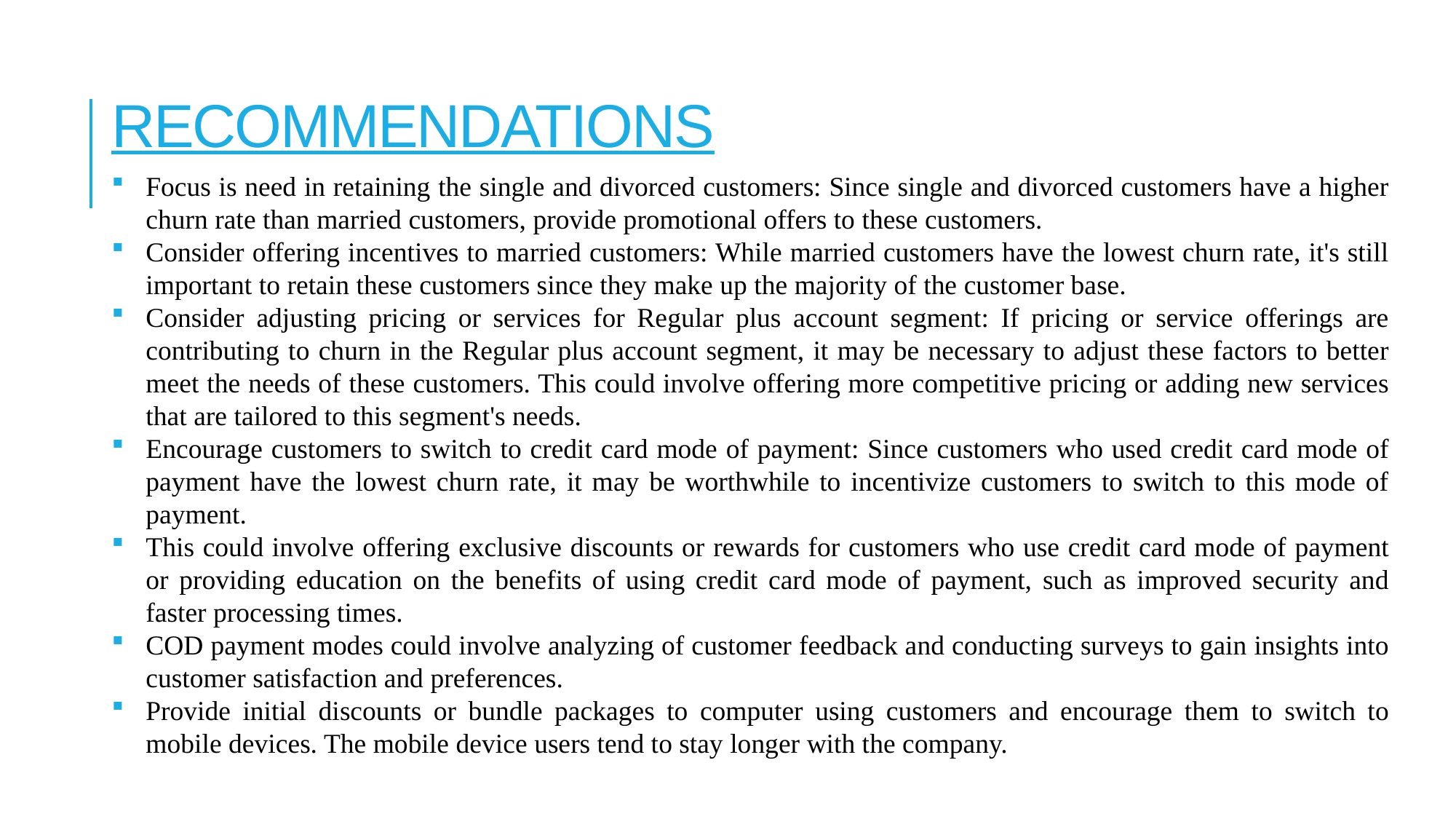

RECOMMENDATIONS
RECOMMENDATIONS
Focus is need in retaining the single and divorced customers: Since single and divorced customers have a higher churn rate than married customers, provide promotional offers to these customers.
Consider offering incentives to married customers: While married customers have the lowest churn rate, it's still important to retain these customers since they make up the majority of the customer base.
Consider adjusting pricing or services for Regular plus account segment: If pricing or service offerings are contributing to churn in the Regular plus account segment, it may be necessary to adjust these factors to better meet the needs of these customers. This could involve offering more competitive pricing or adding new services that are tailored to this segment's needs.
Encourage customers to switch to credit card mode of payment: Since customers who used credit card mode of payment have the lowest churn rate, it may be worthwhile to incentivize customers to switch to this mode of payment.
This could involve offering exclusive discounts or rewards for customers who use credit card mode of payment or providing education on the benefits of using credit card mode of payment, such as improved security and faster processing times.
COD payment modes could involve analyzing of customer feedback and conducting surveys to gain insights into customer satisfaction and preferences.
Provide initial discounts or bundle packages to computer using customers and encourage them to switch to mobile devices. The mobile device users tend to stay longer with the company.